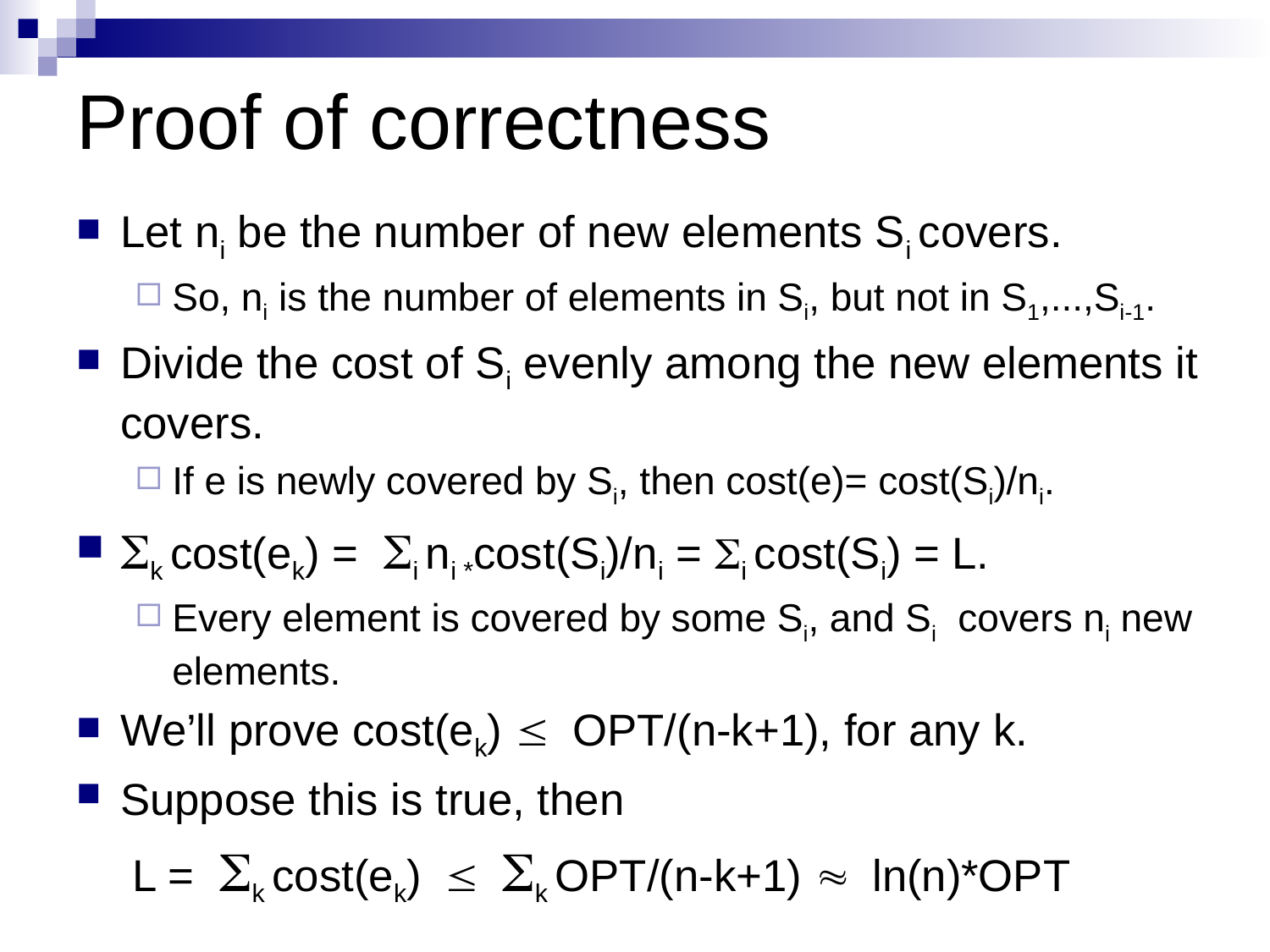

# Proof of correctness
Let ni be the number of new elements Si covers.
So, ni is the number of elements in Si, but not in S1,...,Si-1.
Divide the cost of Si evenly among the new elements it covers.
If e is newly covered by Si, then cost(e)= cost(Si)/ni.
Σk cost(ek) = Σi ni *cost(Si)/ni = Σi cost(Si) = L.
Every element is covered by some Si, and Si  covers ni new elements.
We’ll prove cost(ek) ≤ OPT/(n-k+1), for any k.
Suppose this is true, then
  L = Σk cost(ek) ≤ Σk OPT/(n-k+1) ≈ ln(n)*OPT